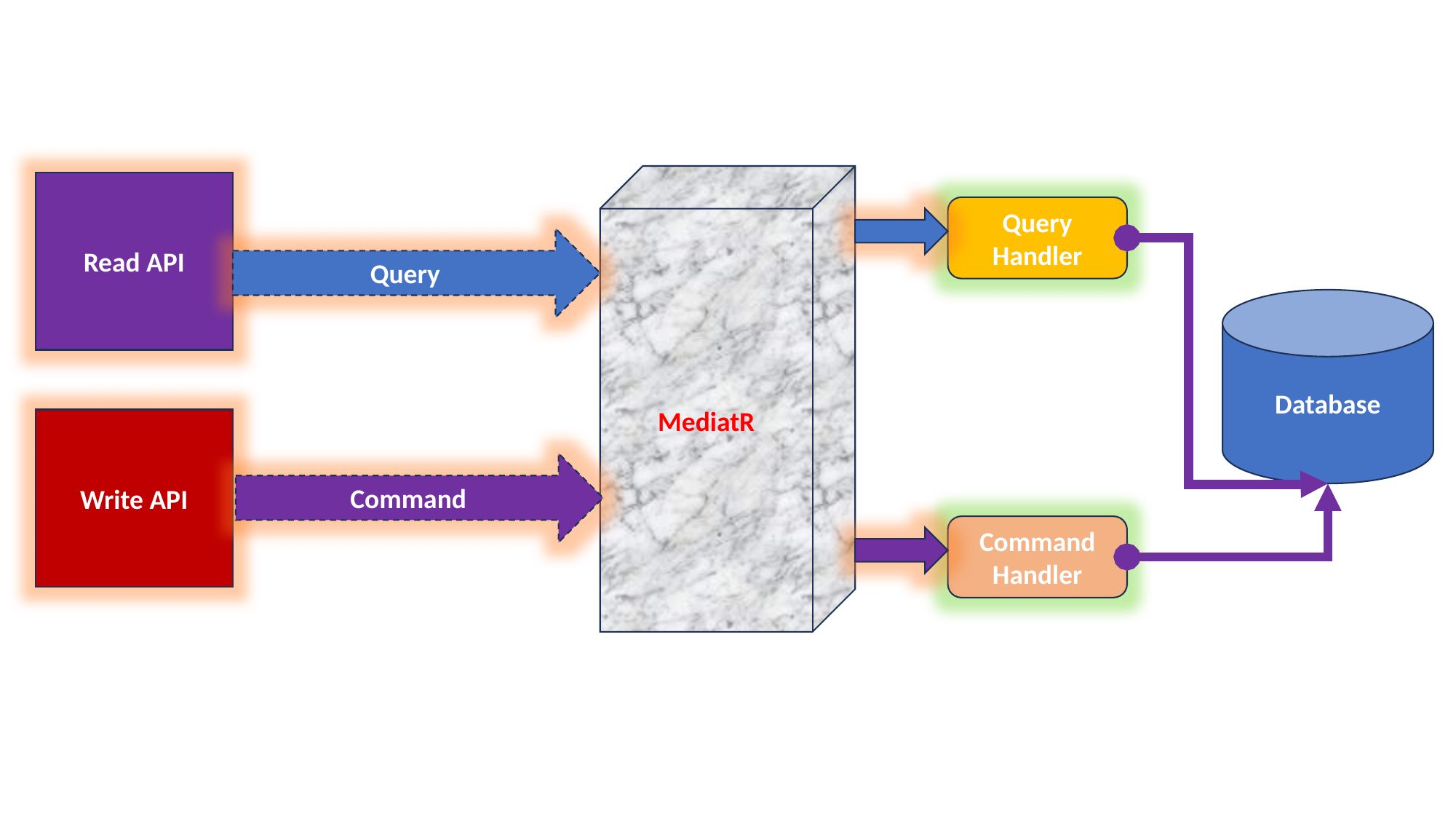

MediatR
Read API
Query
Handler

Query
Database
Write API
Command
Command
Handler